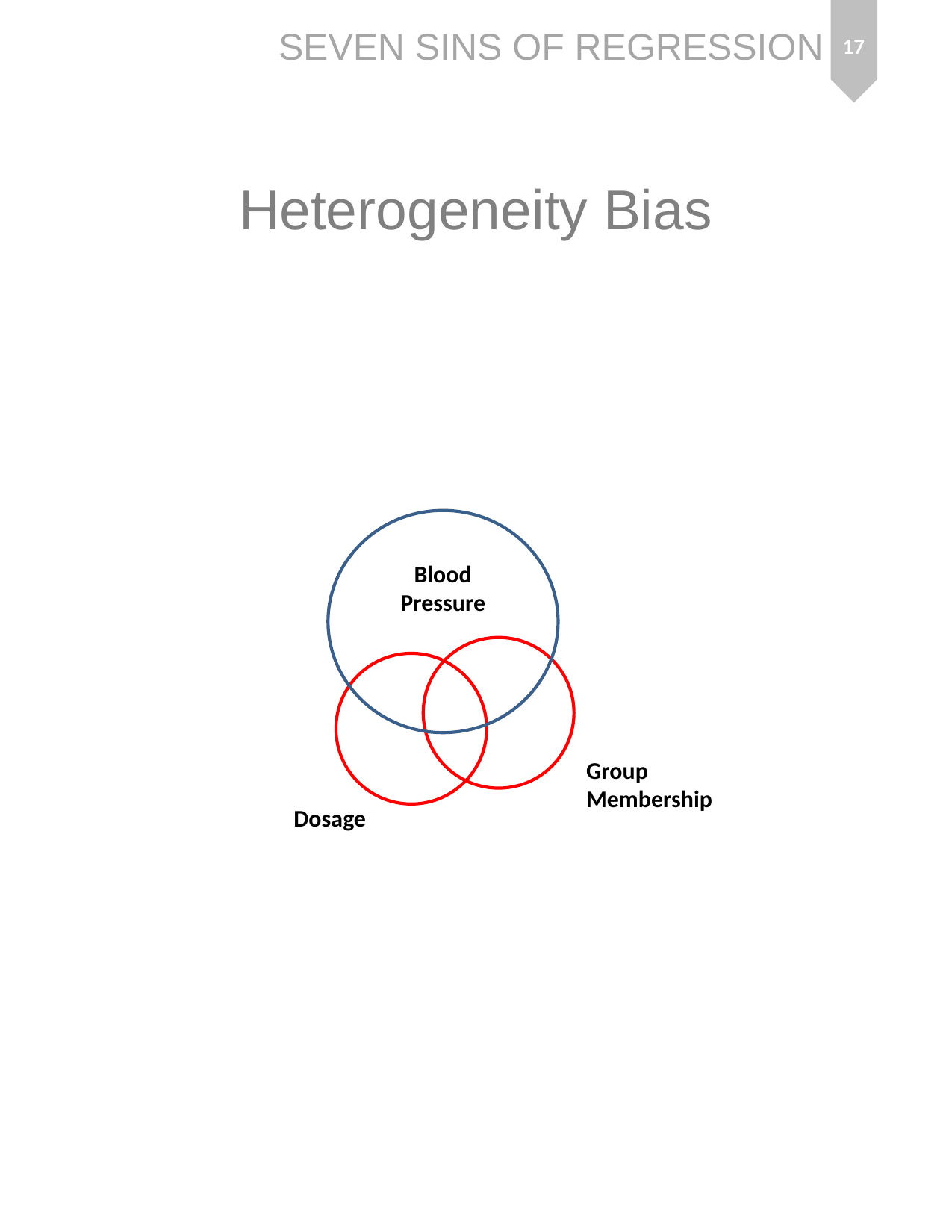

17
# Heterogeneity Bias

Blood
Pressure

Group
Membership
Dosage